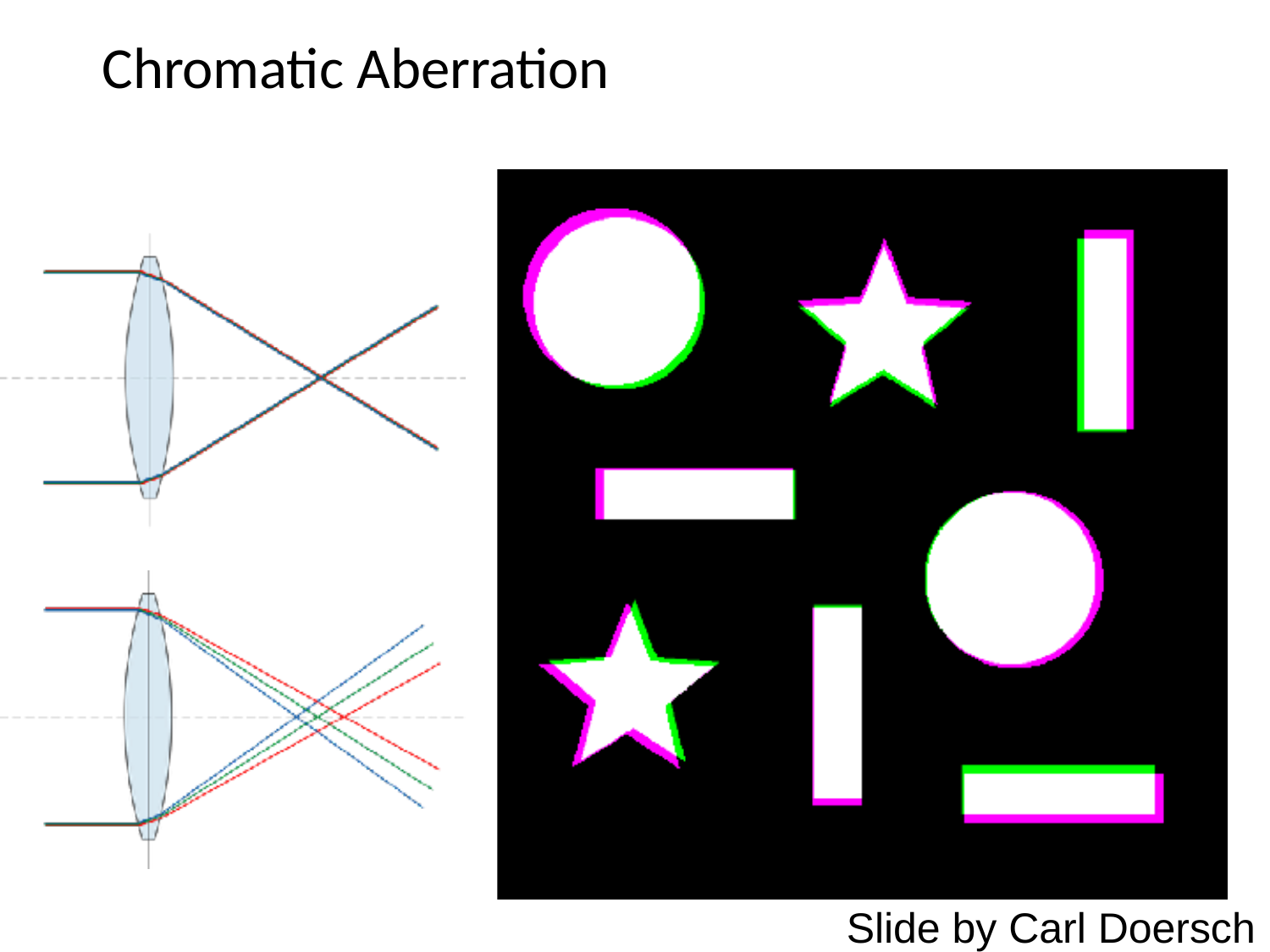

# Chromatic Aberration

Slide by Carl Doersch